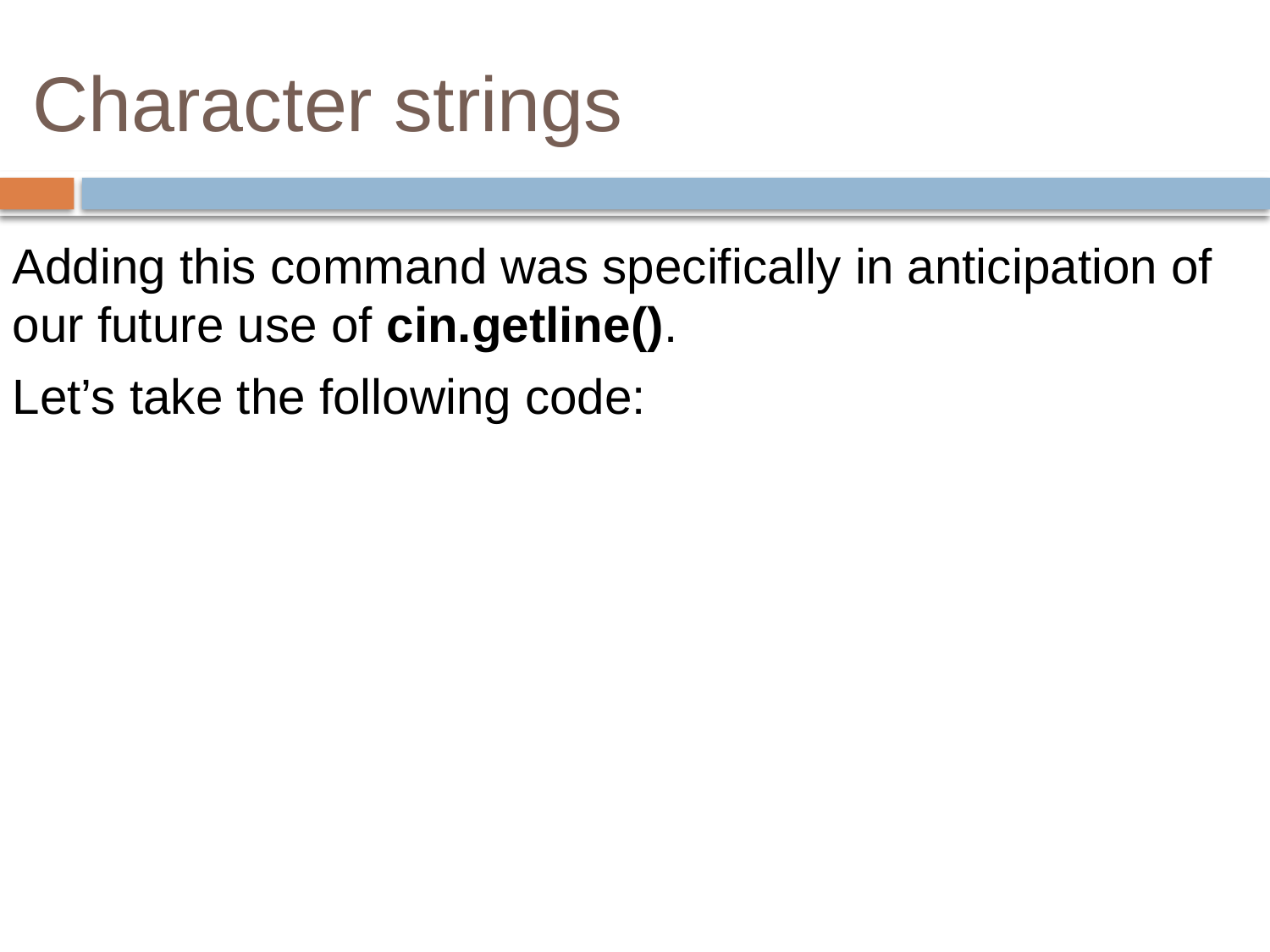

# Character strings
Adding this command was specifically in anticipation of our future use of cin.getline().
Let’s take the following code: